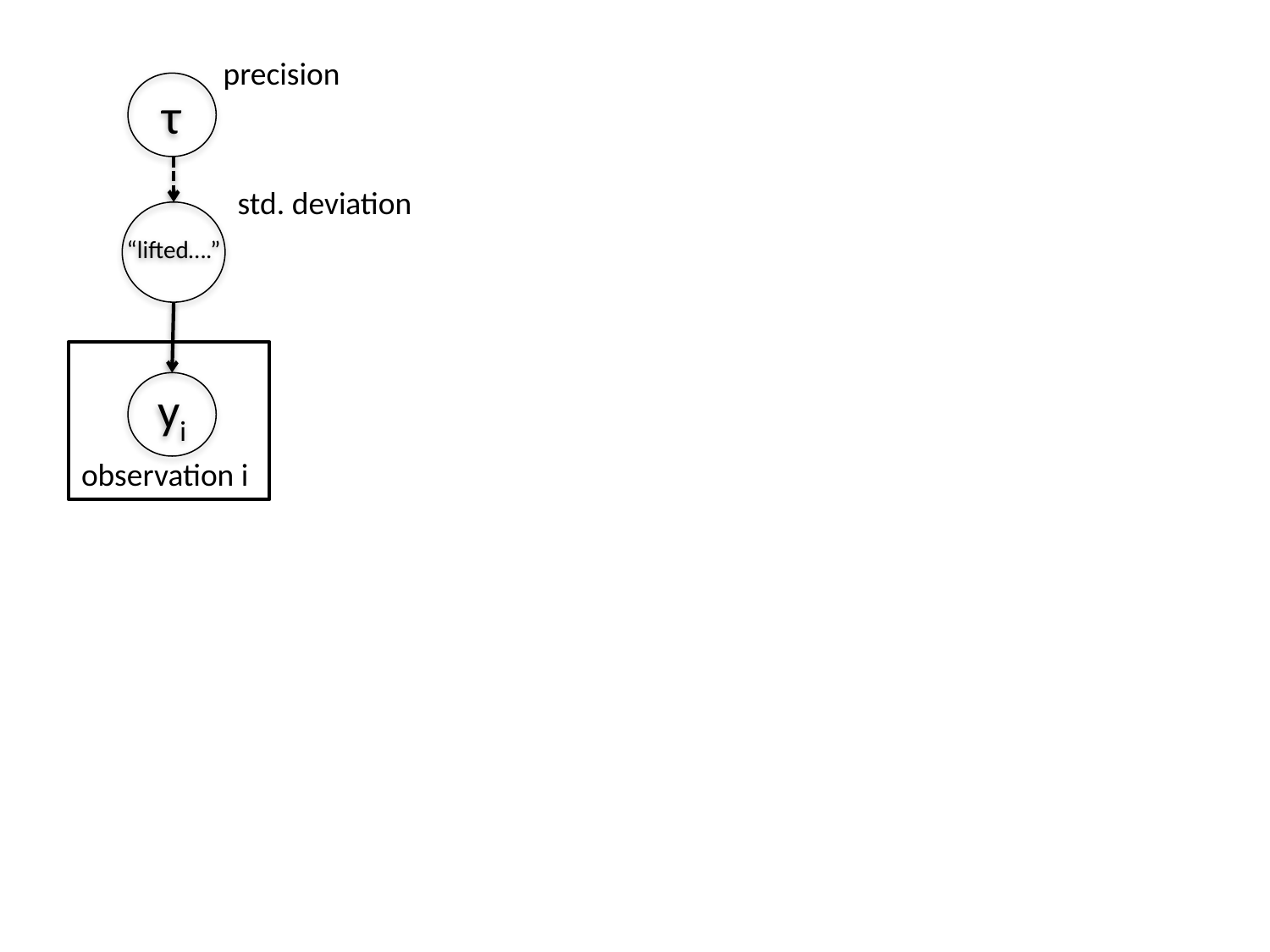

precision
τ
std. deviation
“lifted….”

yi
observation i